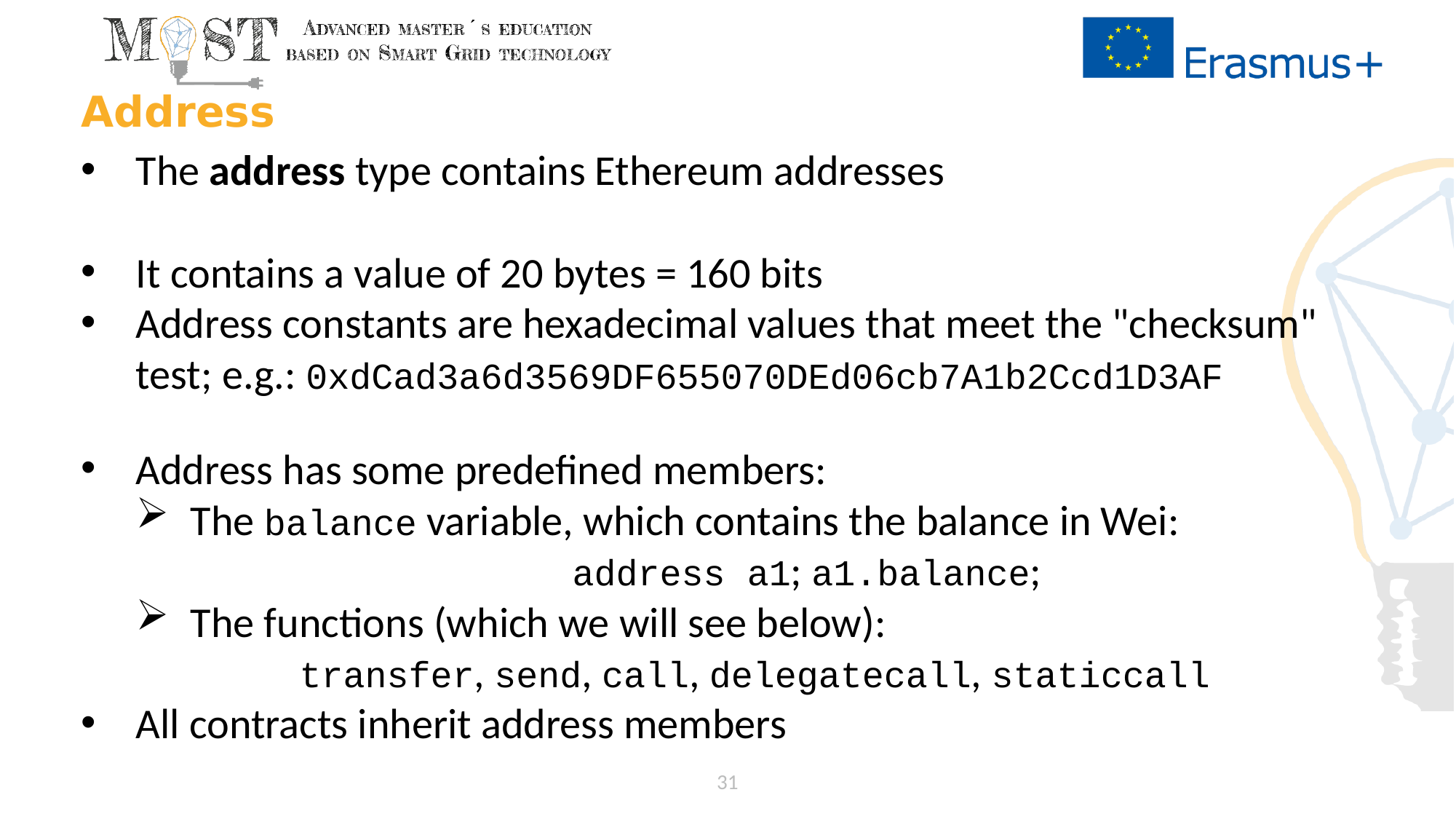

# Address
The address type contains Ethereum addresses

It contains a value of 20 bytes = 160 bits
Address constants are hexadecimal values that meet the "checksum" test; e.g.: 0xdCad3a6d3569DF655070DEd06cb7A1b2Ccd1D3AF

Address has some predefined members:
The balance variable, which contains the balance in Wei:
				address a1; a1.balance;
The functions (which we will see below):
	transfer, send, call, delegatecall, staticcall
All contracts inherit address members
31